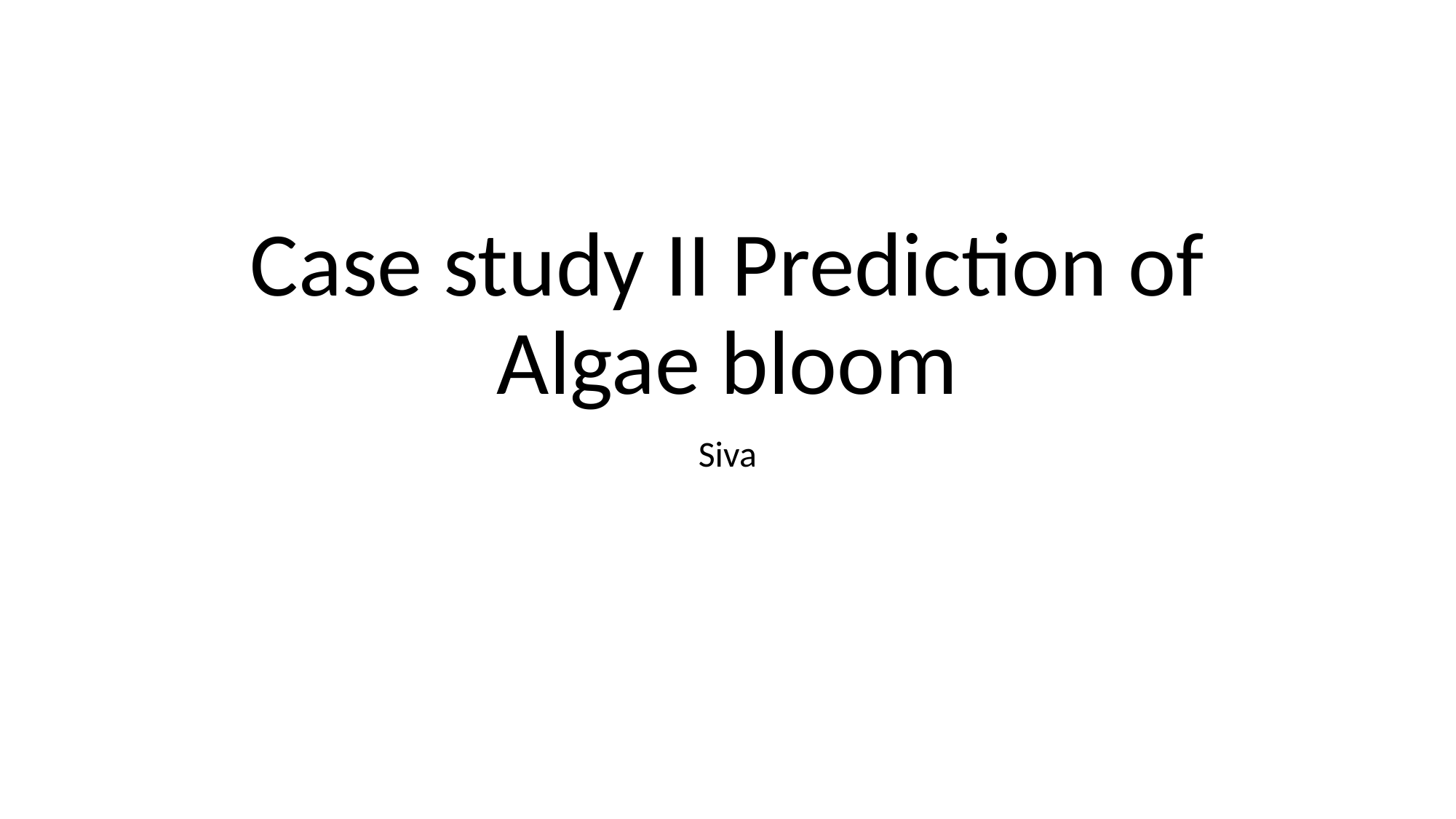

# Case study II Prediction of Algae bloom
Siva